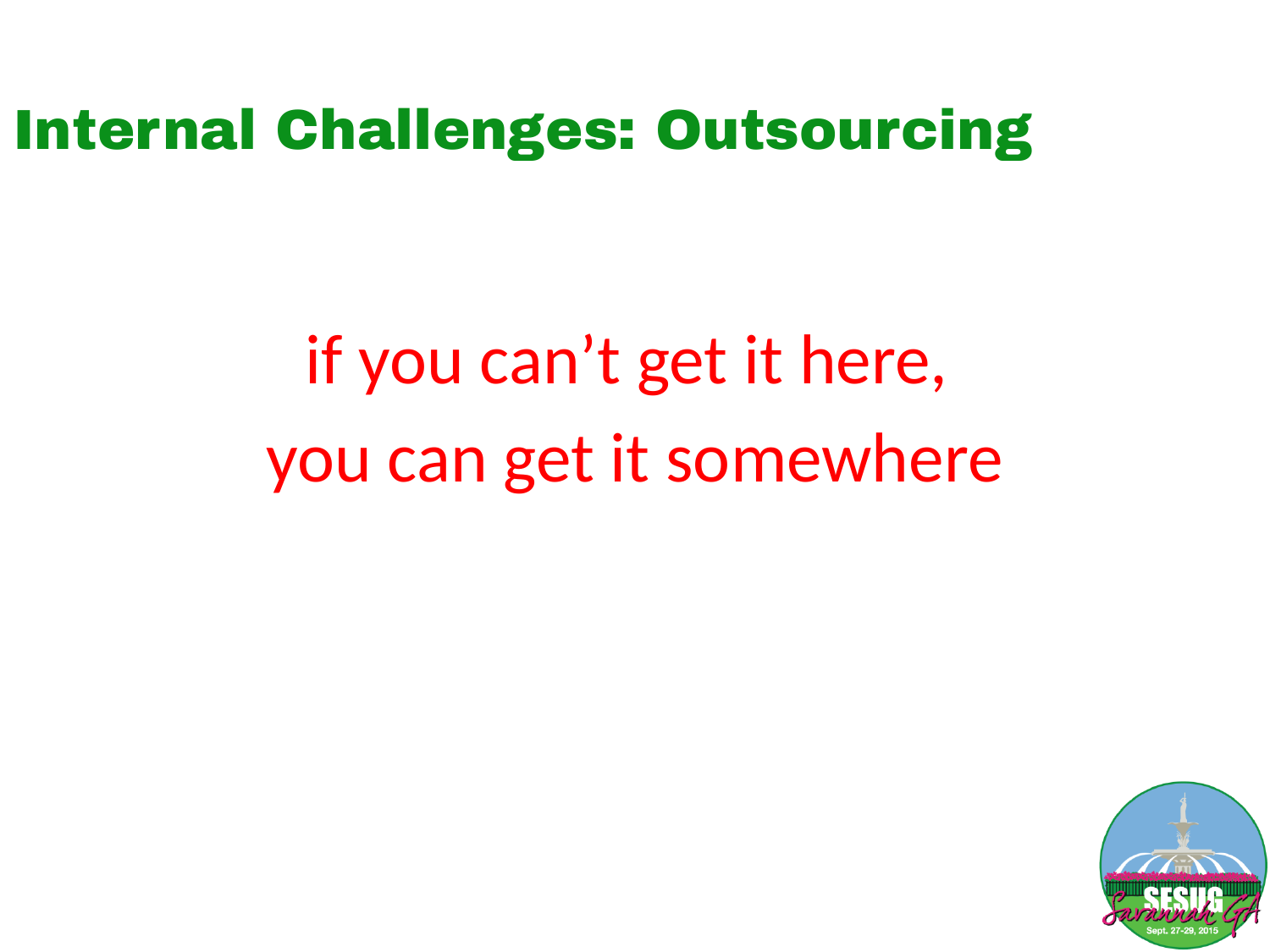

# Internal Challenges: Outsourcing
if you can’t get it here,
you can get it somewhere